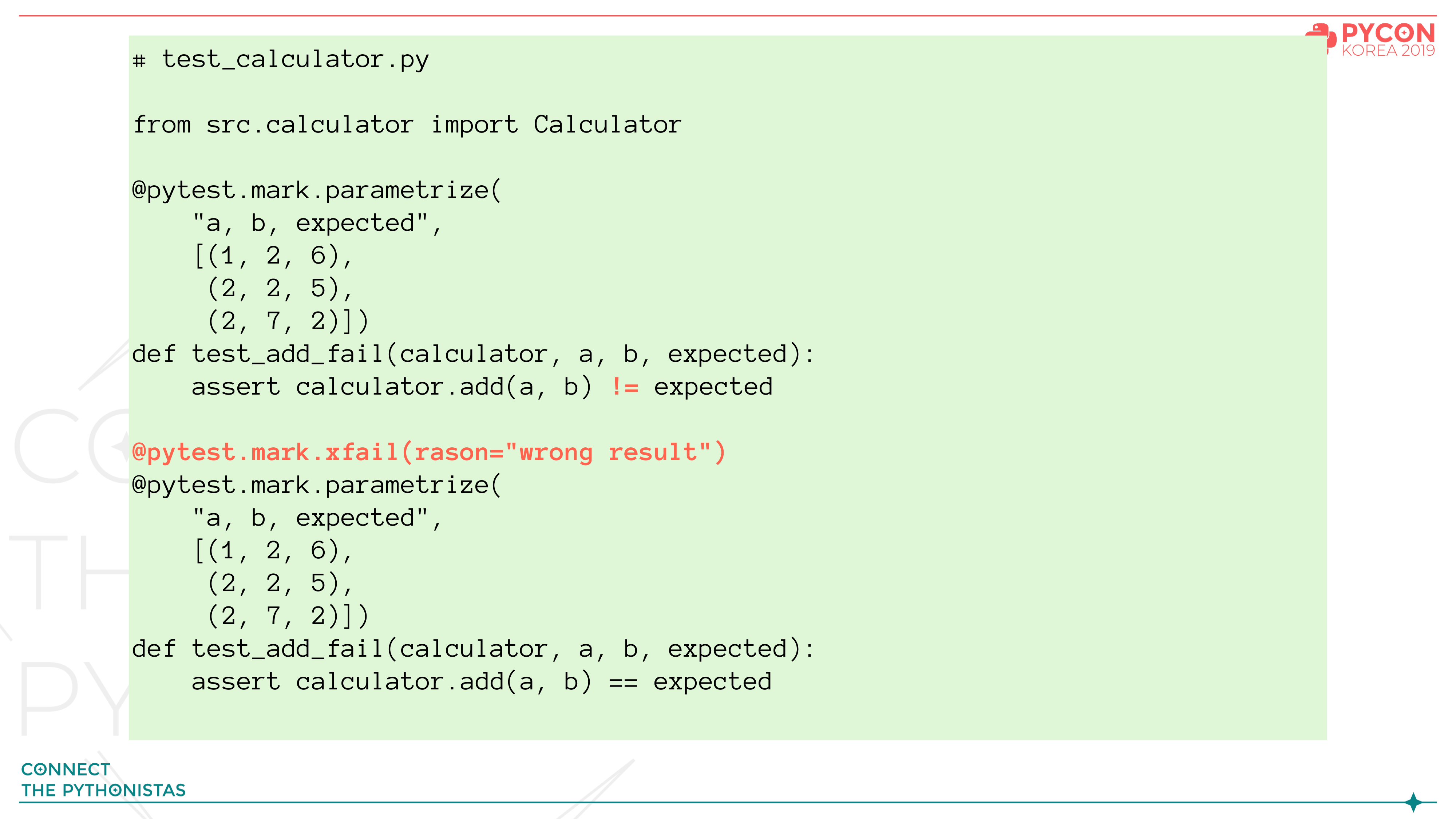

# test_calculator.py

from src.calculator import Calculator

@pytest.mark.parametrize(
    "a, b, expected",
    [(1, 2, 6),
     (2, 2, 5),
     (2, 7, 2)])
def test_add_fail(calculator, a, b, expected):
    assert calculator.add(a, b) != expected

@pytest.mark.xfail(rason="wrong result")
@pytest.mark.parametrize(
    "a, b, expected",
    [(1, 2, 6),
     (2, 2, 5),
     (2, 7, 2)])
def test_add_fail(calculator, a, b, expected):
    assert calculator.add(a, b) == expected

#